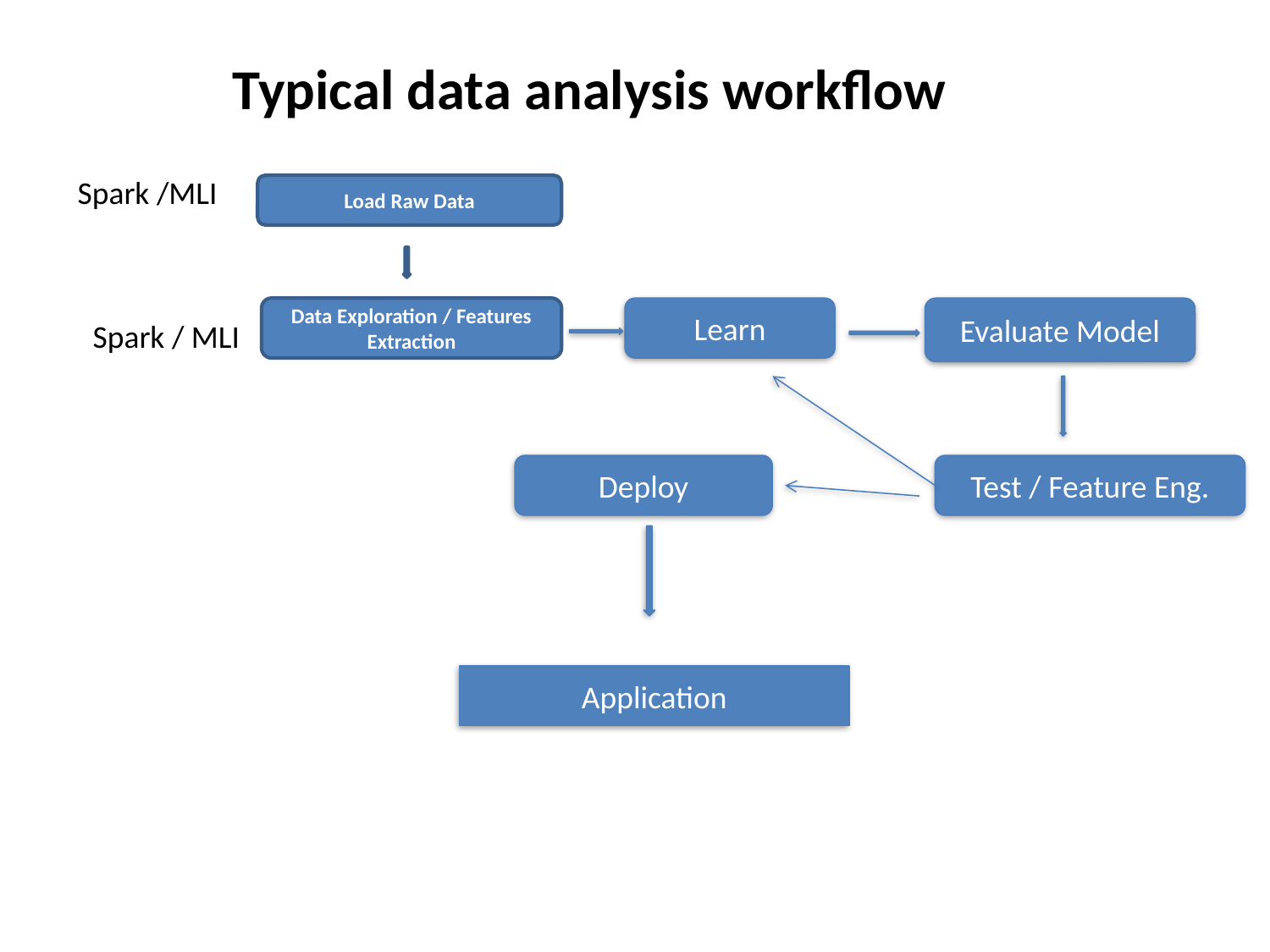

# Typical data analysis workflow
Spark /MLI
Load Raw Data

Data Exploration / Features Extraction
Learn
Evaluate Model
Spark / MLI

Deploy
Test / Feature Eng.

Application